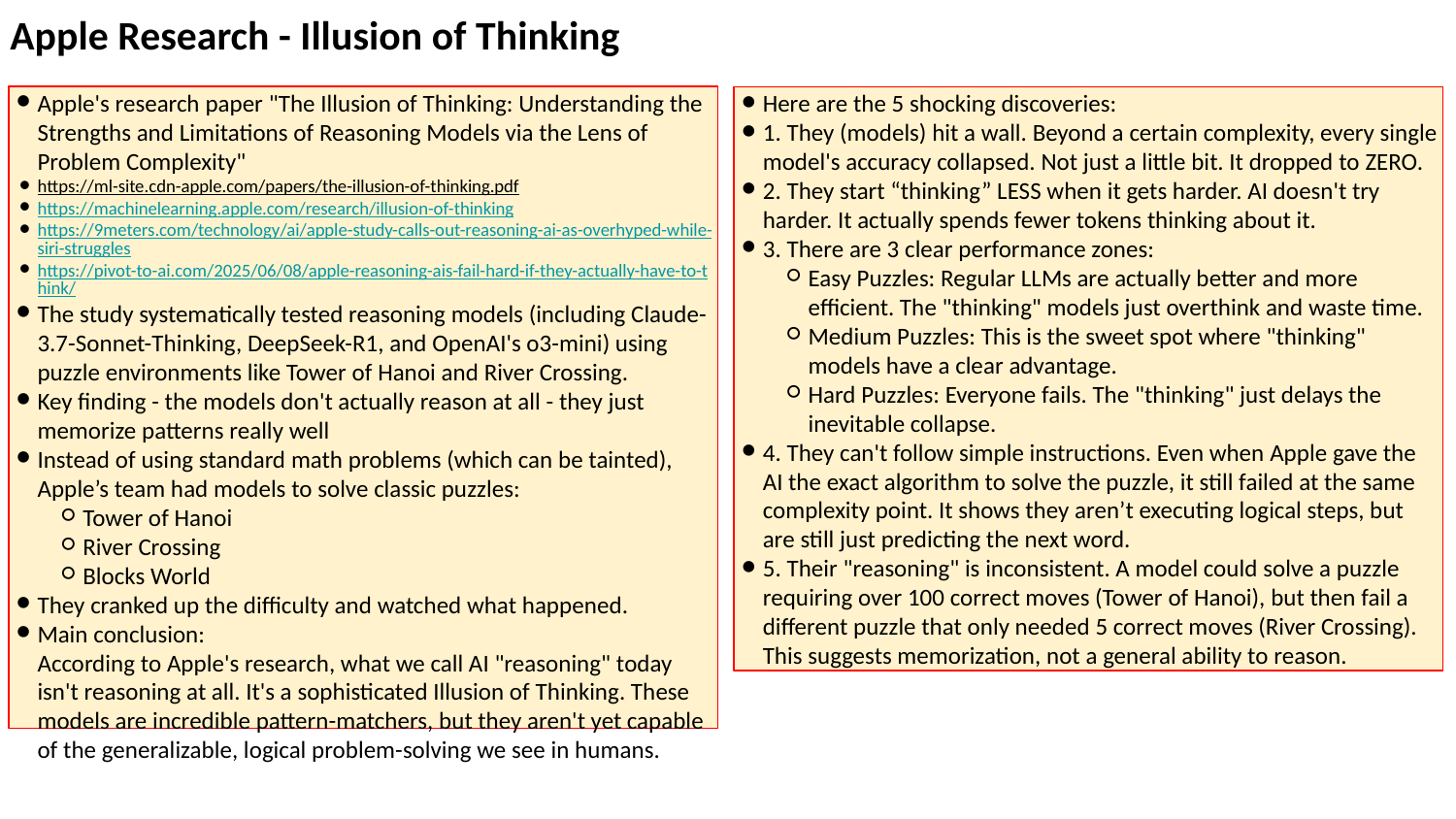

Apple Research - Illusion of Thinking
Apple's research paper "The Illusion of Thinking: Understanding the Strengths and Limitations of Reasoning Models via the Lens of Problem Complexity"
https://ml-site.cdn-apple.com/papers/the-illusion-of-thinking.pdf
https://machinelearning.apple.com/research/illusion-of-thinking
https://9meters.com/technology/ai/apple-study-calls-out-reasoning-ai-as-overhyped-while-siri-struggles
https://pivot-to-ai.com/2025/06/08/apple-reasoning-ais-fail-hard-if-they-actually-have-to-think/
The study systematically tested reasoning models (including Claude-3.7-Sonnet-Thinking, DeepSeek-R1, and OpenAI's o3-mini) using puzzle environments like Tower of Hanoi and River Crossing.
Key finding - the models don't actually reason at all - they just memorize patterns really well
Instead of using standard math problems (which can be tainted), Apple’s team had models to solve classic puzzles:
Tower of Hanoi
River Crossing
Blocks World
They cranked up the difficulty and watched what happened.
Main conclusion:
According to Apple's research, what we call AI "reasoning" today isn't reasoning at all. It's a sophisticated Illusion of Thinking. These models are incredible pattern-matchers, but they aren't yet capable of the generalizable, logical problem-solving we see in humans.
Here are the 5 shocking discoveries:
1. They (models) hit a wall. Beyond a certain complexity, every single model's accuracy collapsed. Not just a little bit. It dropped to ZERO.
2. They start “thinking” LESS when it gets harder. AI doesn't try harder. It actually spends fewer tokens thinking about it.
3. There are 3 clear performance zones:
Easy Puzzles: Regular LLMs are actually better and more efficient. The "thinking" models just overthink and waste time.
Medium Puzzles: This is the sweet spot where "thinking" models have a clear advantage.
Hard Puzzles: Everyone fails. The "thinking" just delays the inevitable collapse.
4. They can't follow simple instructions. Even when Apple gave the AI the exact algorithm to solve the puzzle, it still failed at the same complexity point. It shows they aren’t executing logical steps, but are still just predicting the next word.
5. Their "reasoning" is inconsistent. A model could solve a puzzle requiring over 100 correct moves (Tower of Hanoi), but then fail a different puzzle that only needed 5 correct moves (River Crossing).  This suggests memorization, not a general ability to reason.